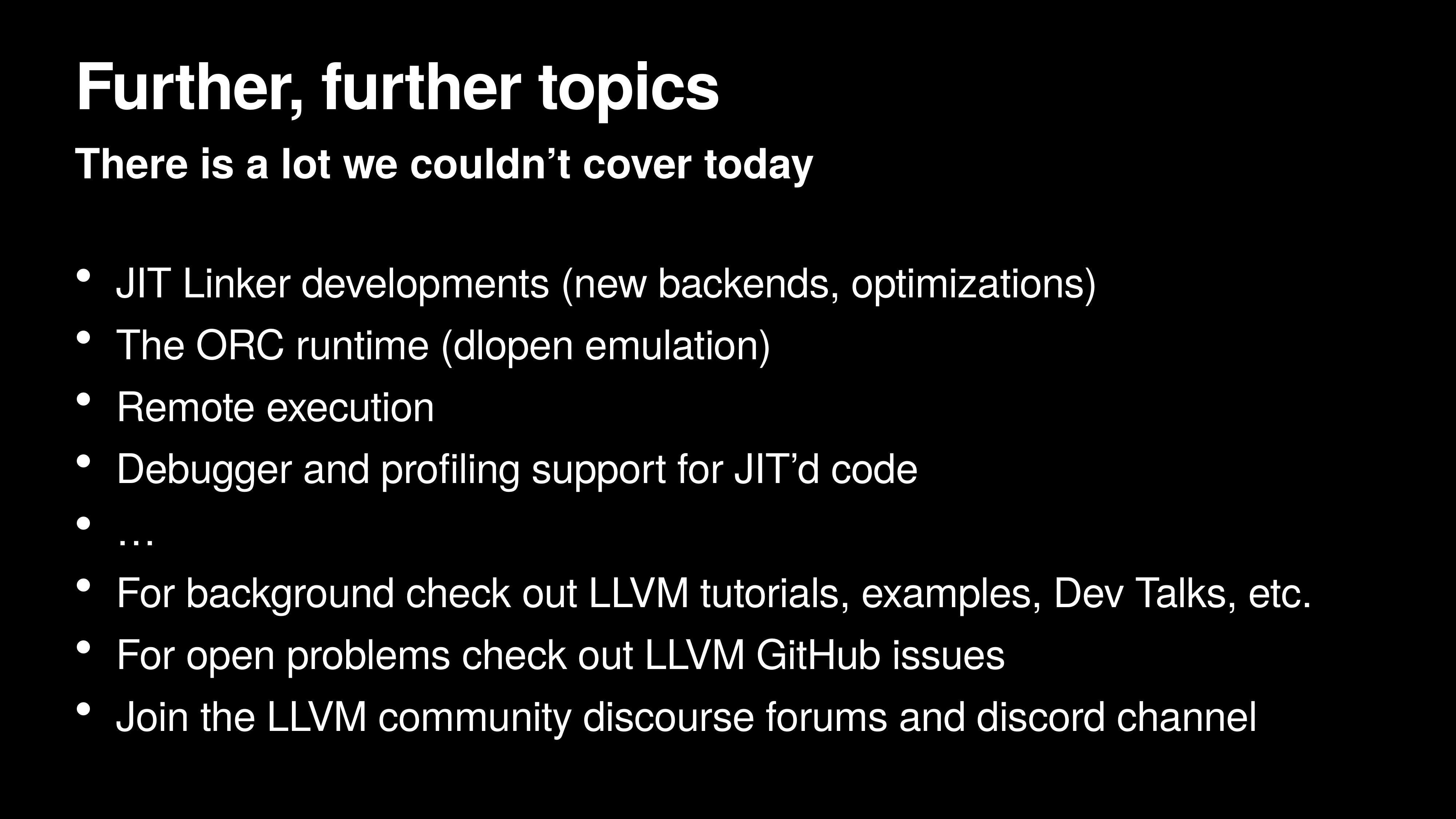

# Further, further topics
There is a lot we couldn’t cover today
JIT Linker developments (new backends, optimizations)
The ORC runtime (dlopen emulation)
Remote execution
Debugger and profiling support for JIT’d code
…
For background check out LLVM tutorials, examples, Dev Talks, etc.
For open problems check out LLVM GitHub issues
Join the LLVM community discourse forums and discord channel